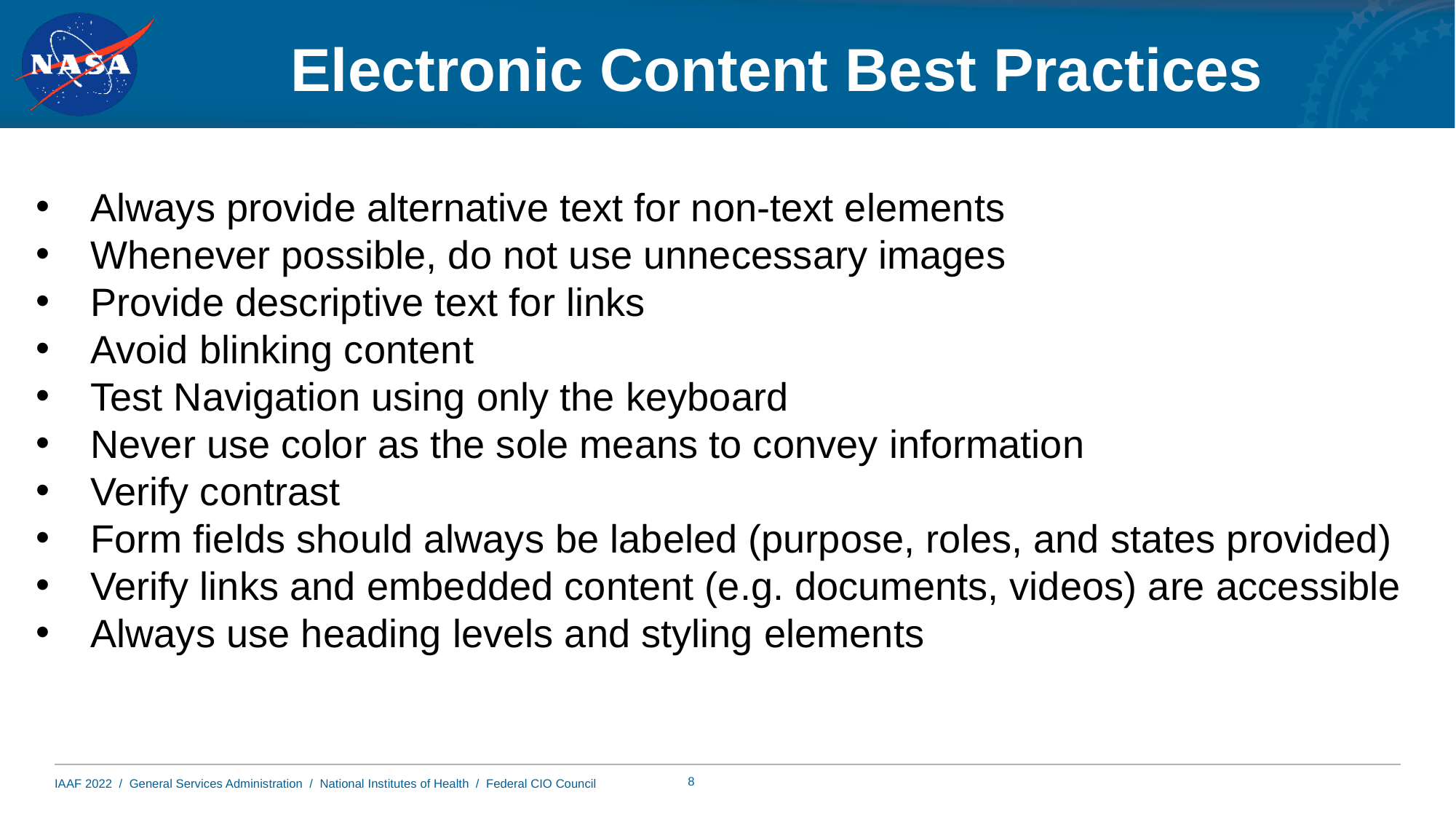

# Electronic Content Best Practices
Always provide alternative text for non-text elements
Whenever possible, do not use unnecessary images
Provide descriptive text for links
Avoid blinking content
Test Navigation using only the keyboard
Never use color as the sole means to convey information
Verify contrast
Form fields should always be labeled (purpose, roles, and states provided)
Verify links and embedded content (e.g. documents, videos) are accessible
Always use heading levels and styling elements

8